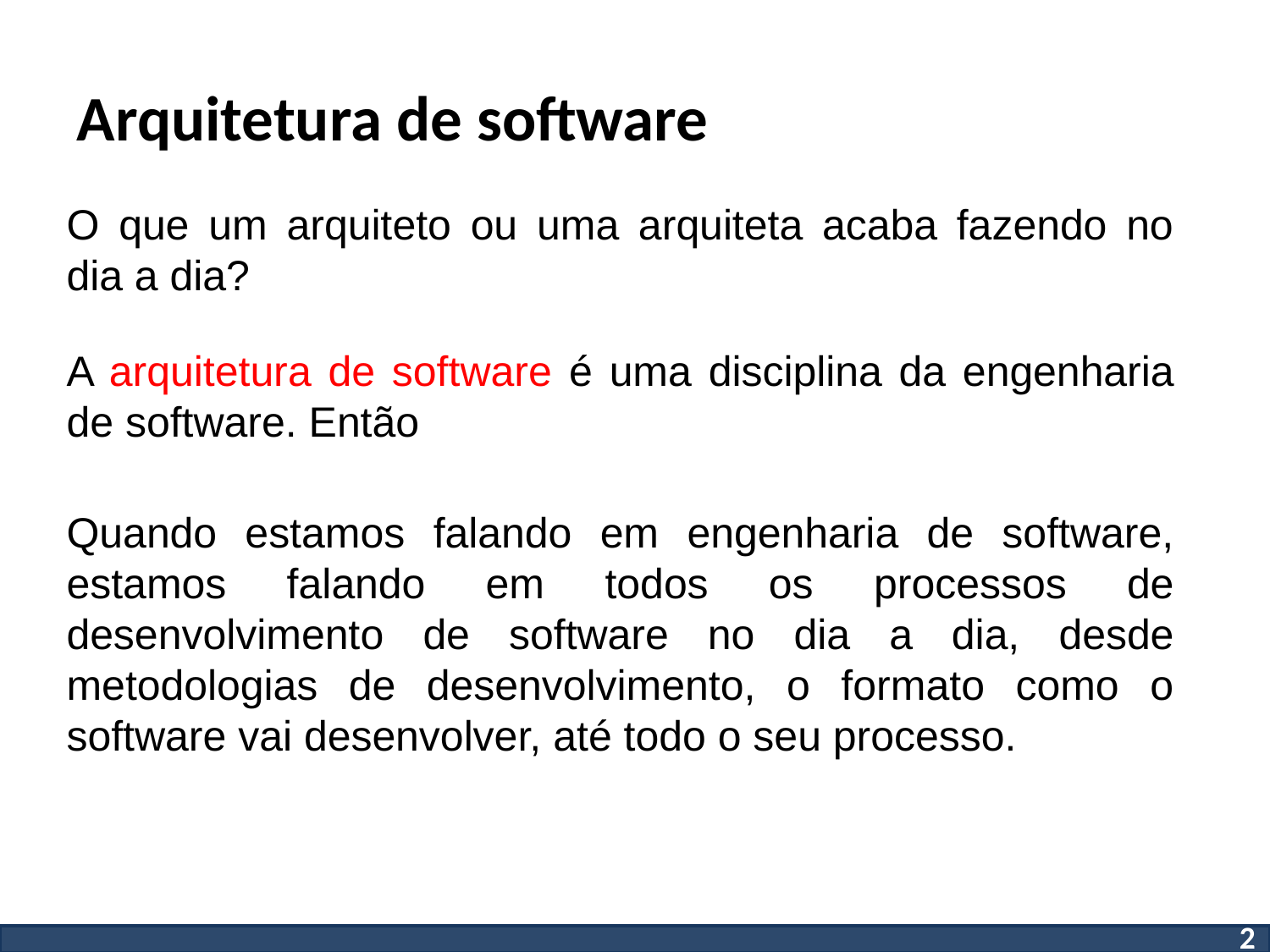

# Arquitetura de software
O que um arquiteto ou uma arquiteta acaba fazendo no dia a dia?
A arquitetura de software é uma disciplina da engenharia de software. Então
Quando estamos falando em engenharia de software, estamos falando em todos os processos de desenvolvimento de software no dia a dia, desde metodologias de desenvolvimento, o formato como o software vai desenvolver, até todo o seu processo.
2